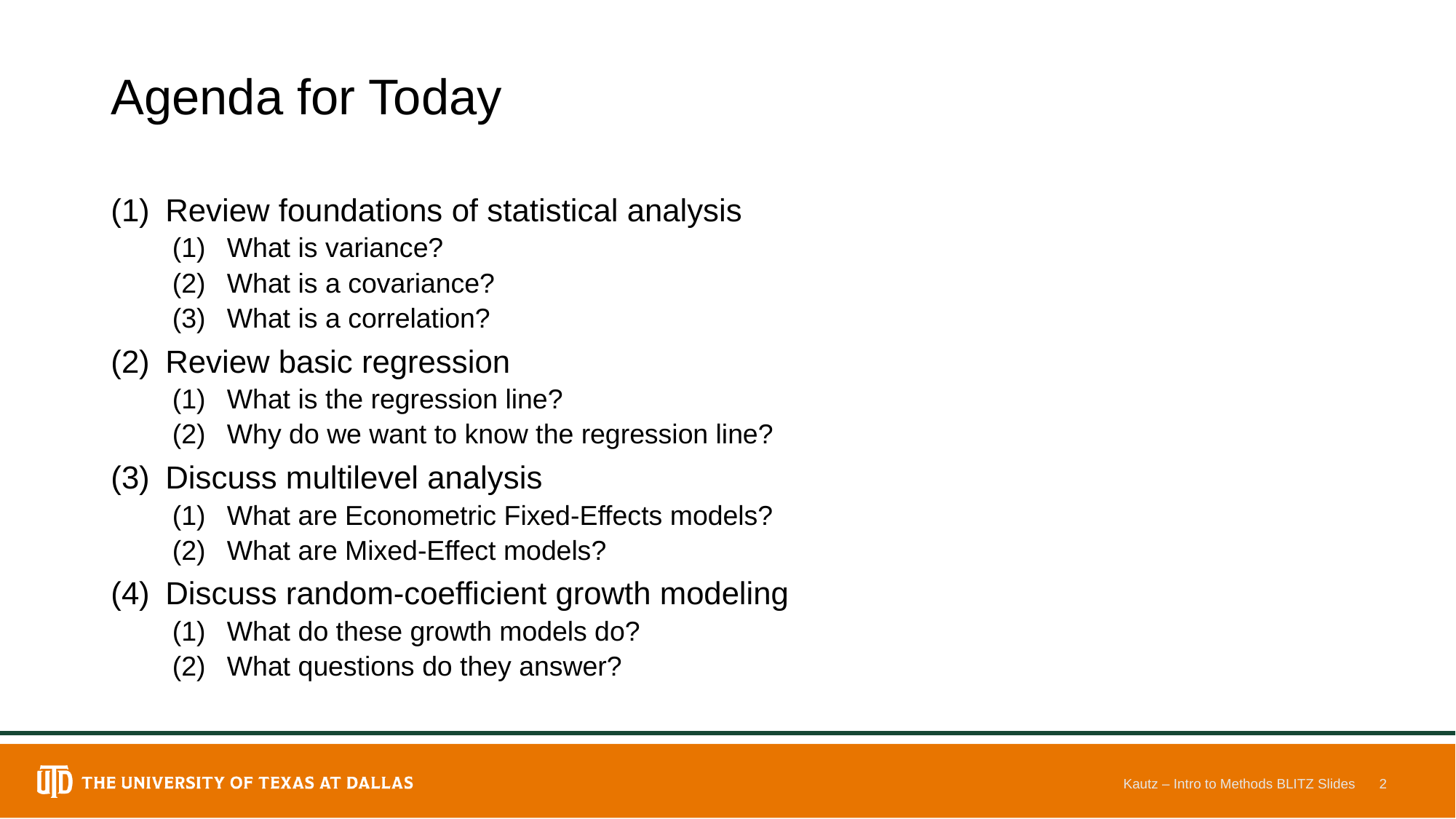

# Agenda for Today
Review foundations of statistical analysis
What is variance?
What is a covariance?
What is a correlation?
Review basic regression
What is the regression line?
Why do we want to know the regression line?
Discuss multilevel analysis
What are Econometric Fixed-Effects models?
What are Mixed-Effect models?
Discuss random-coefficient growth modeling
What do these growth models do?
What questions do they answer?
Kautz – Intro to Methods BLITZ Slides
2